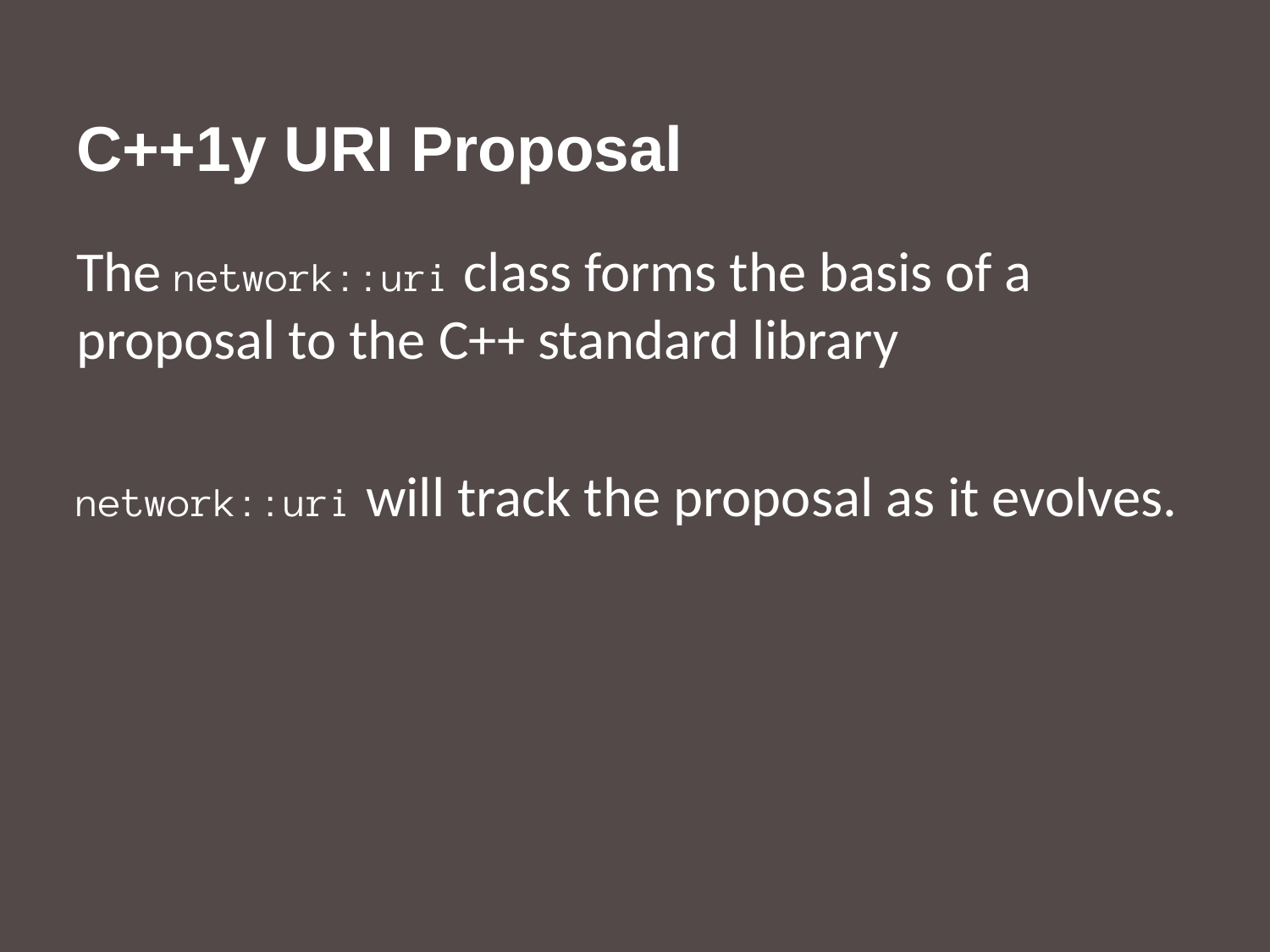

# C++1y URI Proposal
The network::uri class forms the basis of a proposal to the C++ standard library

network::uri will track the proposal as it evolves.